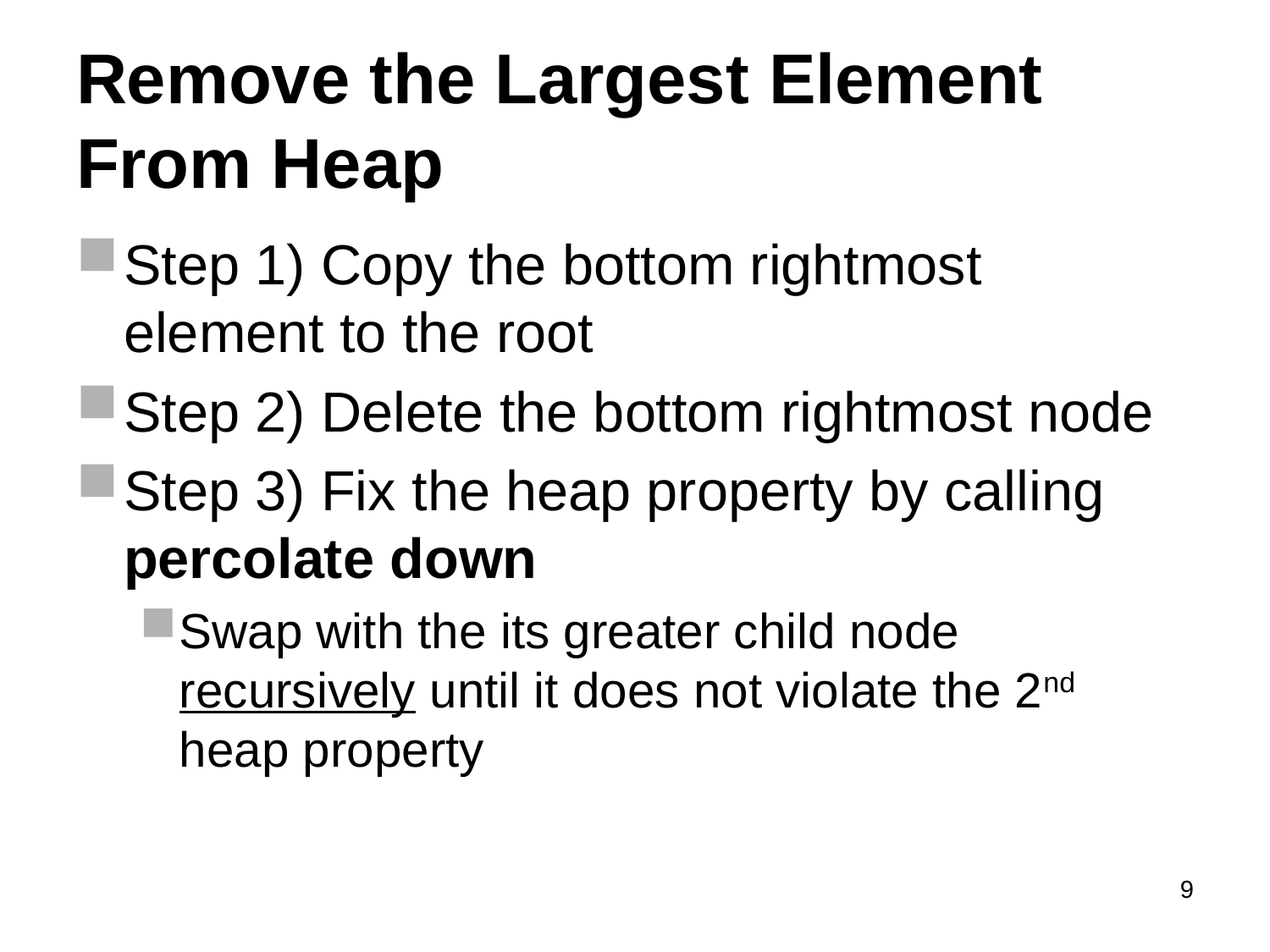

# Remove the Largest Element From Heap
Step 1) Copy the bottom rightmost element to the root
Step 2) Delete the bottom rightmost node
Step 3) Fix the heap property by calling percolate down
Swap with the its greater child node recursively until it does not violate the 2nd heap property
9